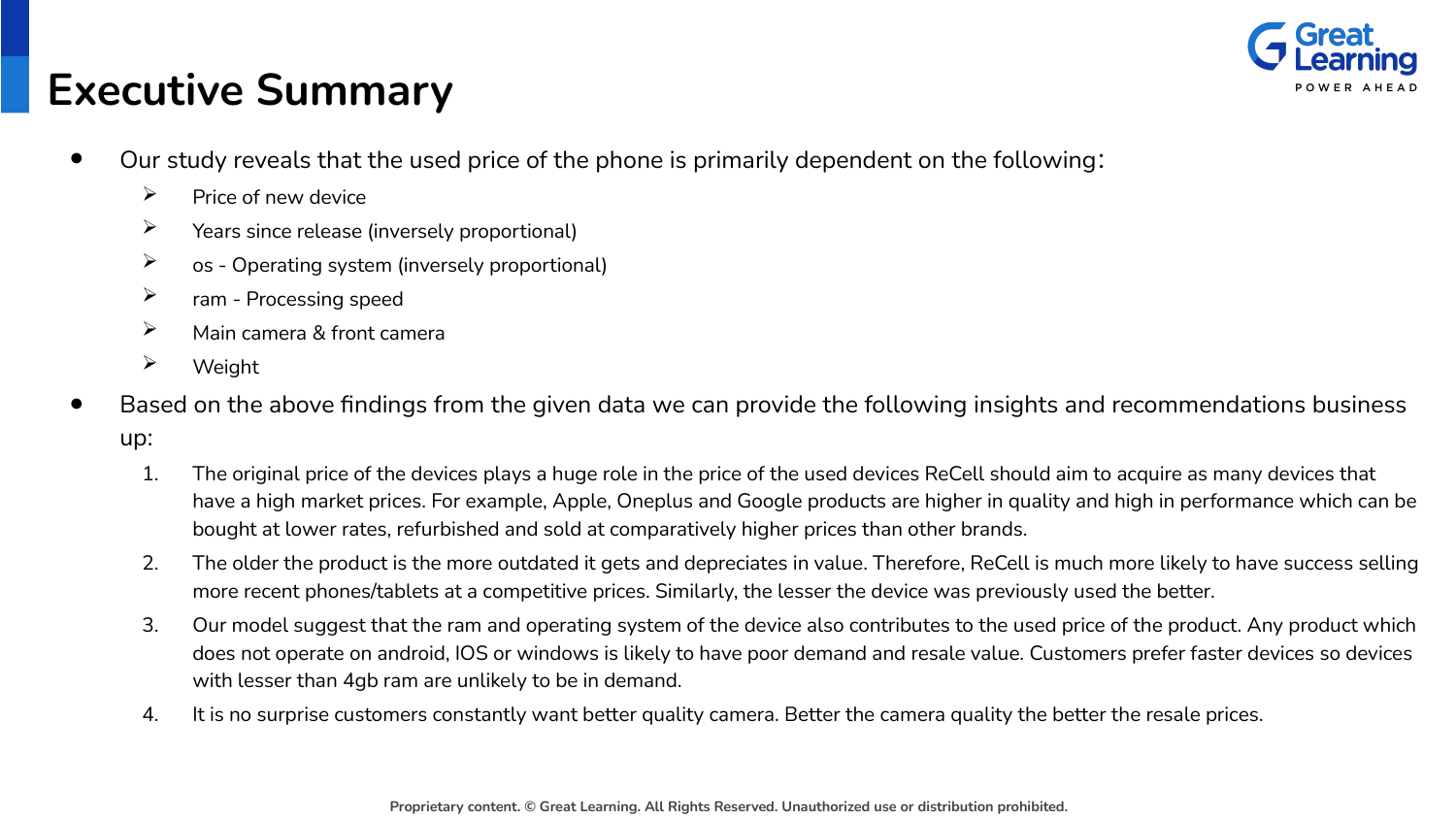

# Executive Summary
Our study reveals that the used price of the phone is primarily dependent on the following:
Price of new device
Years since release (inversely proportional)
os - Operating system (inversely proportional)
ram - Processing speed
Main camera & front camera
Weight
Based on the above findings from the given data we can provide the following insights and recommendations business up:
The original price of the devices plays a huge role in the price of the used devices ReCell should aim to acquire as many devices that have a high market prices. For example, Apple, Oneplus and Google products are higher in quality and high in performance which can be bought at lower rates, refurbished and sold at comparatively higher prices than other brands.
The older the product is the more outdated it gets and depreciates in value. Therefore, ReCell is much more likely to have success selling more recent phones/tablets at a competitive prices. Similarly, the lesser the device was previously used the better.
Our model suggest that the ram and operating system of the device also contributes to the used price of the product. Any product which does not operate on android, IOS or windows is likely to have poor demand and resale value. Customers prefer faster devices so devices with lesser than 4gb ram are unlikely to be in demand.
It is no surprise customers constantly want better quality camera. Better the camera quality the better the resale prices.